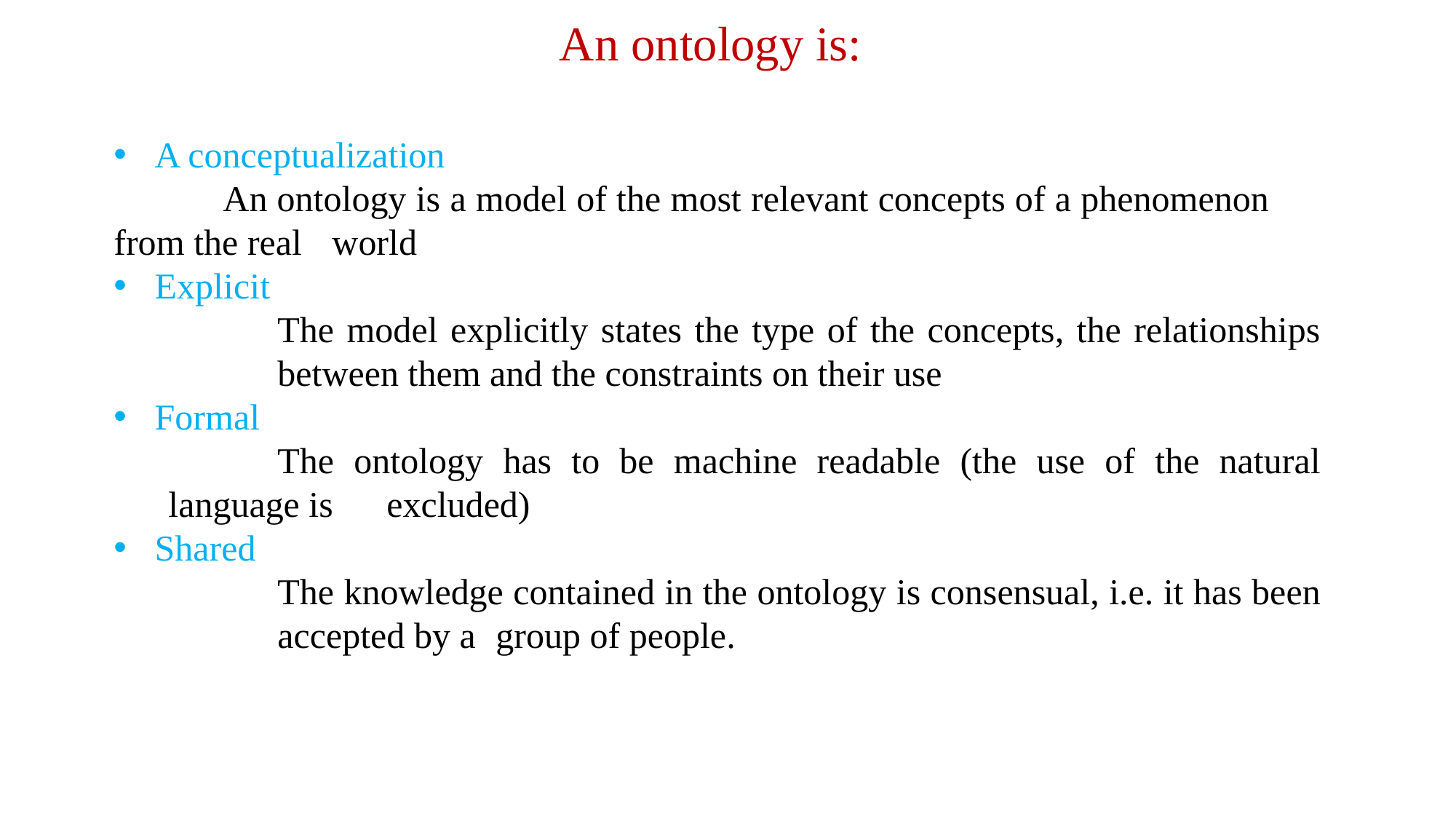

An ontology is:

A conceptualization
	An ontology is a model of the most relevant concepts of a phenomenon 	from the real 	world
Explicit
	The model explicitly states the type of the concepts, the relationships 	between them and the constraints on their use
Formal
	The ontology has to be machine readable (the use of the natural language is 	excluded)
Shared
	The knowledge contained in the ontology is consensual, i.e. it has been 	accepted by a 	group of people.